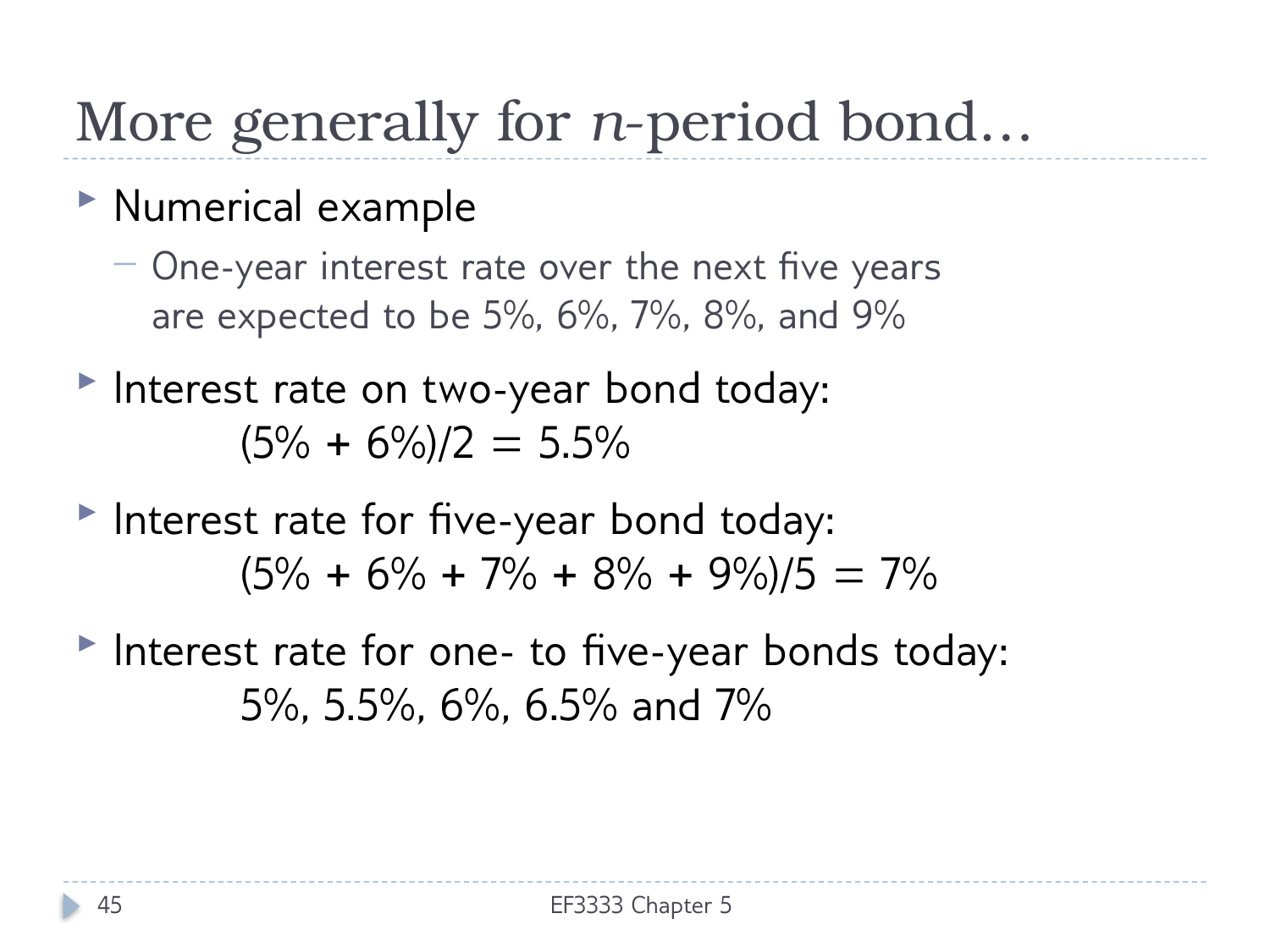

# More generally for n-period bond…
Numerical example
One-year interest rate over the next five years
are expected to be 5%, 6%, 7%, 8%, and 9%
Interest rate on two-year bond today:
	(5% + 6%)/2 = 5.5%
Interest rate for five-year bond today:
	(5% + 6% + 7% + 8% + 9%)/5 = 7%
Interest rate for one- to five-year bonds today:
	5%, 5.5%, 6%, 6.5% and 7%
45
EF3333 Chapter 5